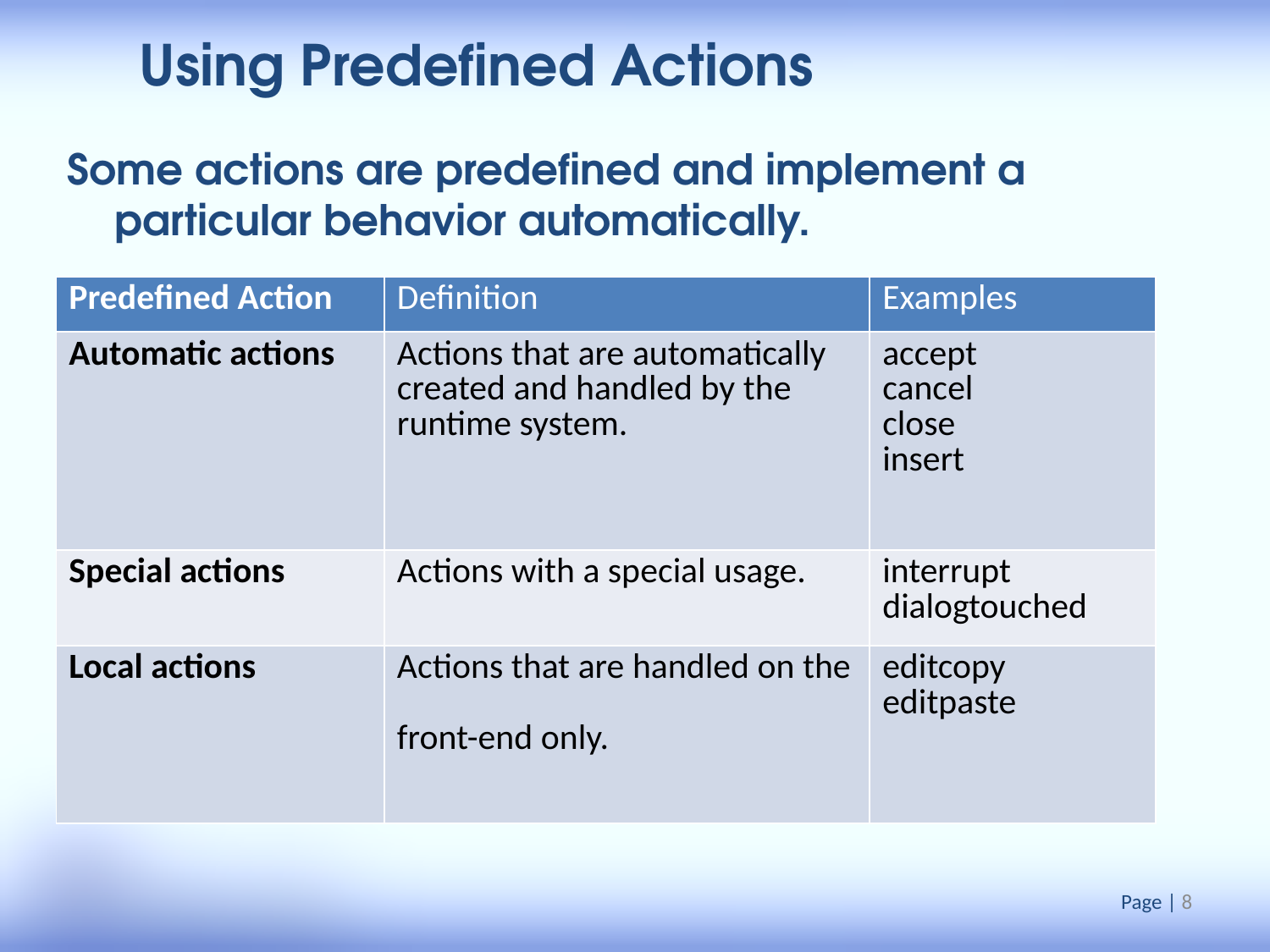

Using Predefined Actions
Some actions are predefined and implement a particular behavior automatically.

| Predefined Action | Definition | Examples |
| --- | --- | --- |
| Automatic actions | Actions that are automatically created and handled by the runtime system. | accept cancel close insert |
| Special actions | Actions with a special usage. | interrupt dialogtouched |
| Local actions | Actions that are handled on the front-end only. | editcopy editpaste |